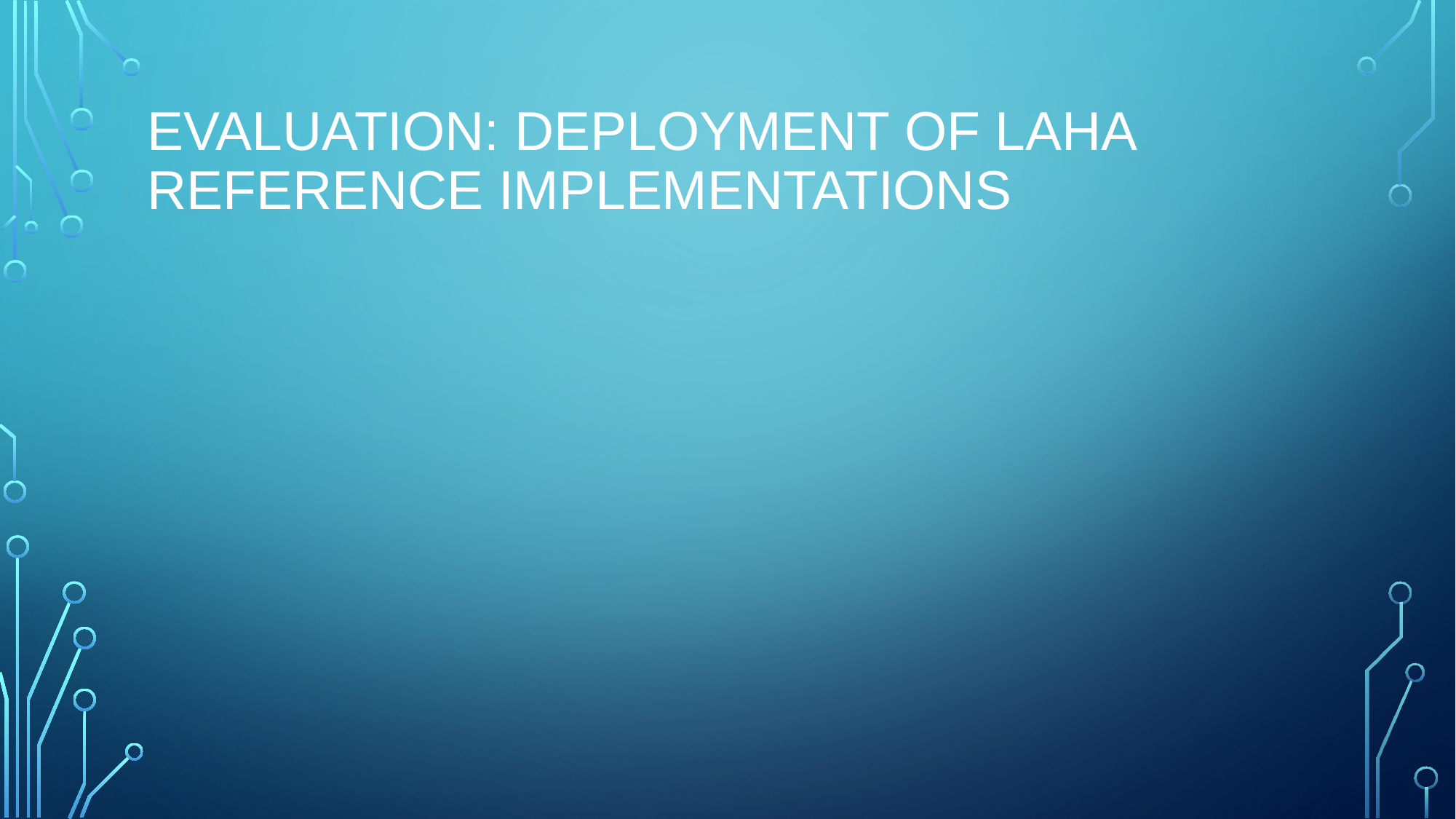

# Evaluation: Deployment of laha reference implementations